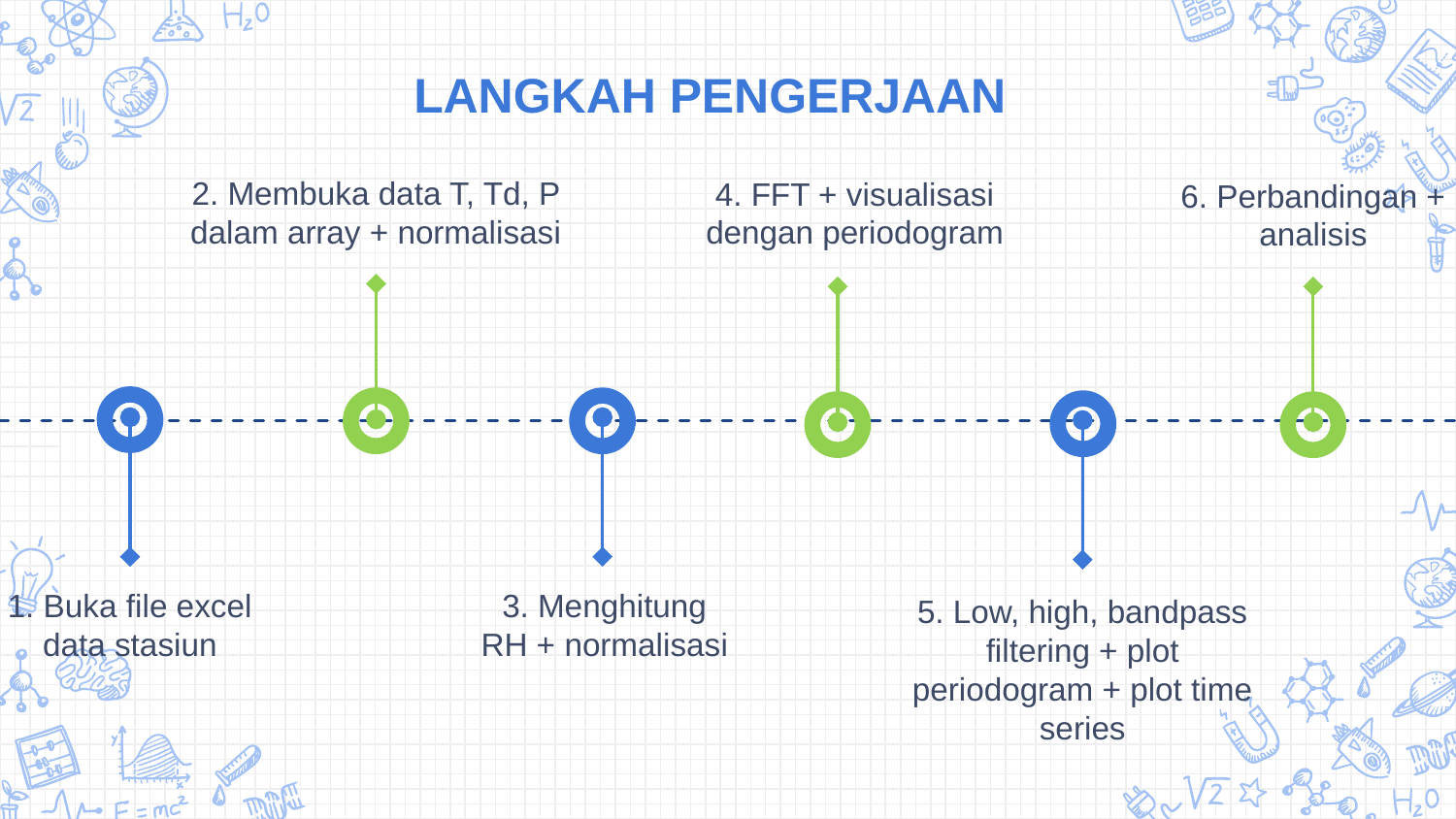

LANGKAH PENGERJAAN
2. Membuka data T, Td, P dalam array + normalisasi
4. FFT + visualisasi dengan periodogram
6. Perbandingan + analisis

3. Menghitung RH + normalisasi
1. Buka file excel data stasiun
5. Low, high, bandpass filtering + plot periodogram + plot time series